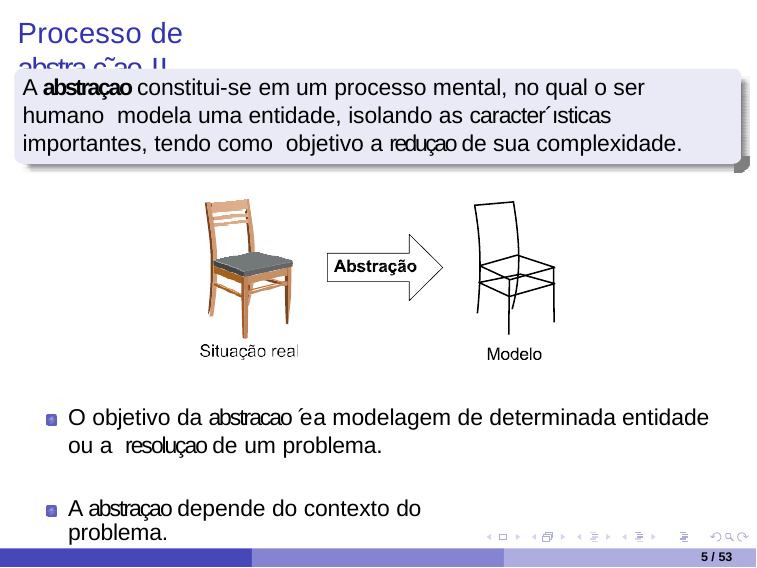

# Processo de abstra¸c˜ao II

A abstraçao constitui-se em um processo mental, no qual o ser humano  modela uma entidade, isolando as caracter´ısticas importantes, tendo como  objetivo a reduçao de sua complexidade.

O objetivo da abstracao ´e a modelagem de determinada entidade ou a  resoluçao de um problema.

A abstraçao depende do contexto do problema.

5 / 53